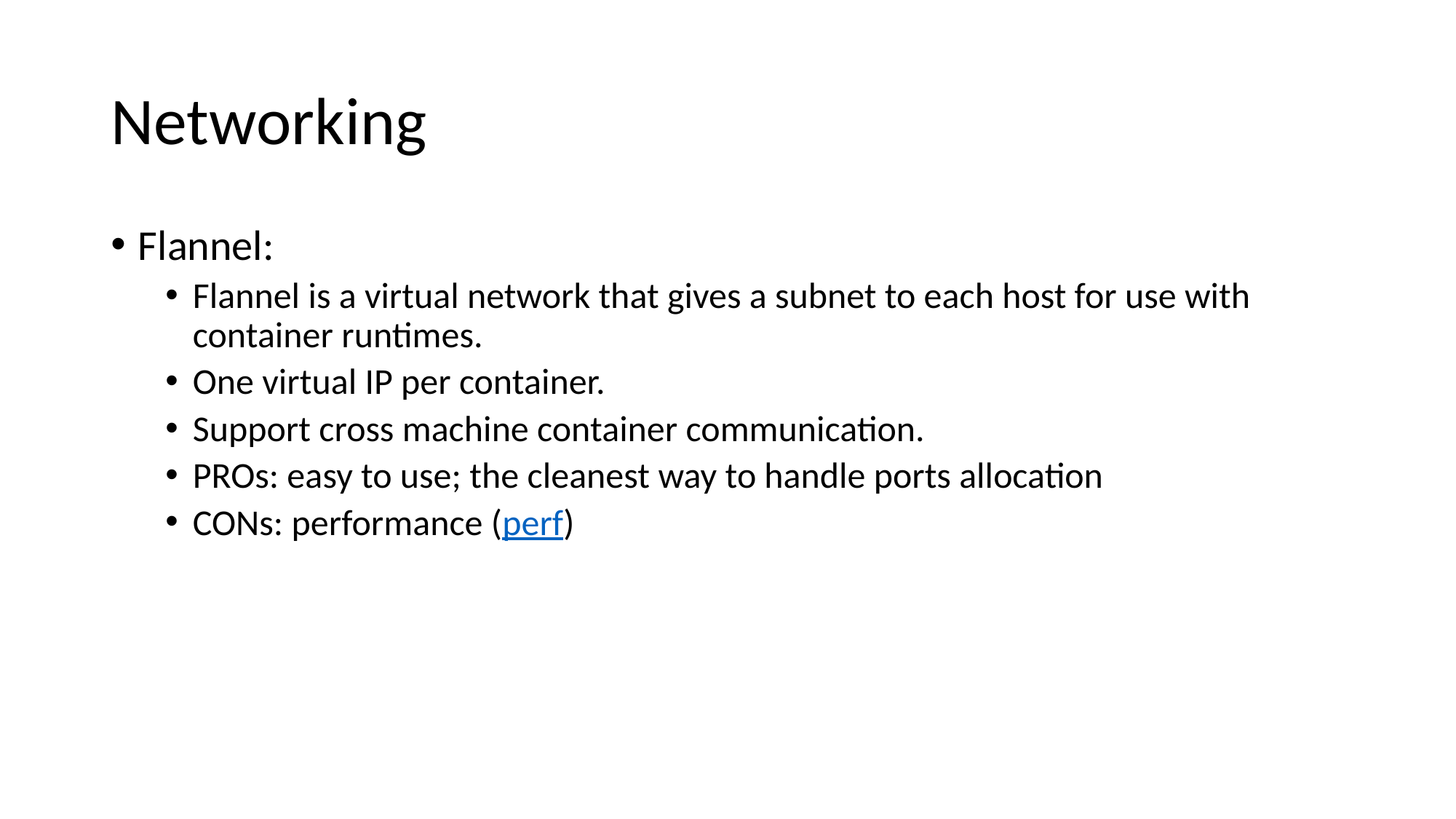

# Networking
Flannel:
Flannel is a virtual network that gives a subnet to each host for use with container runtimes.
One virtual IP per container.
Support cross machine container communication.
PROs: easy to use; the cleanest way to handle ports allocation
CONs: performance (perf)